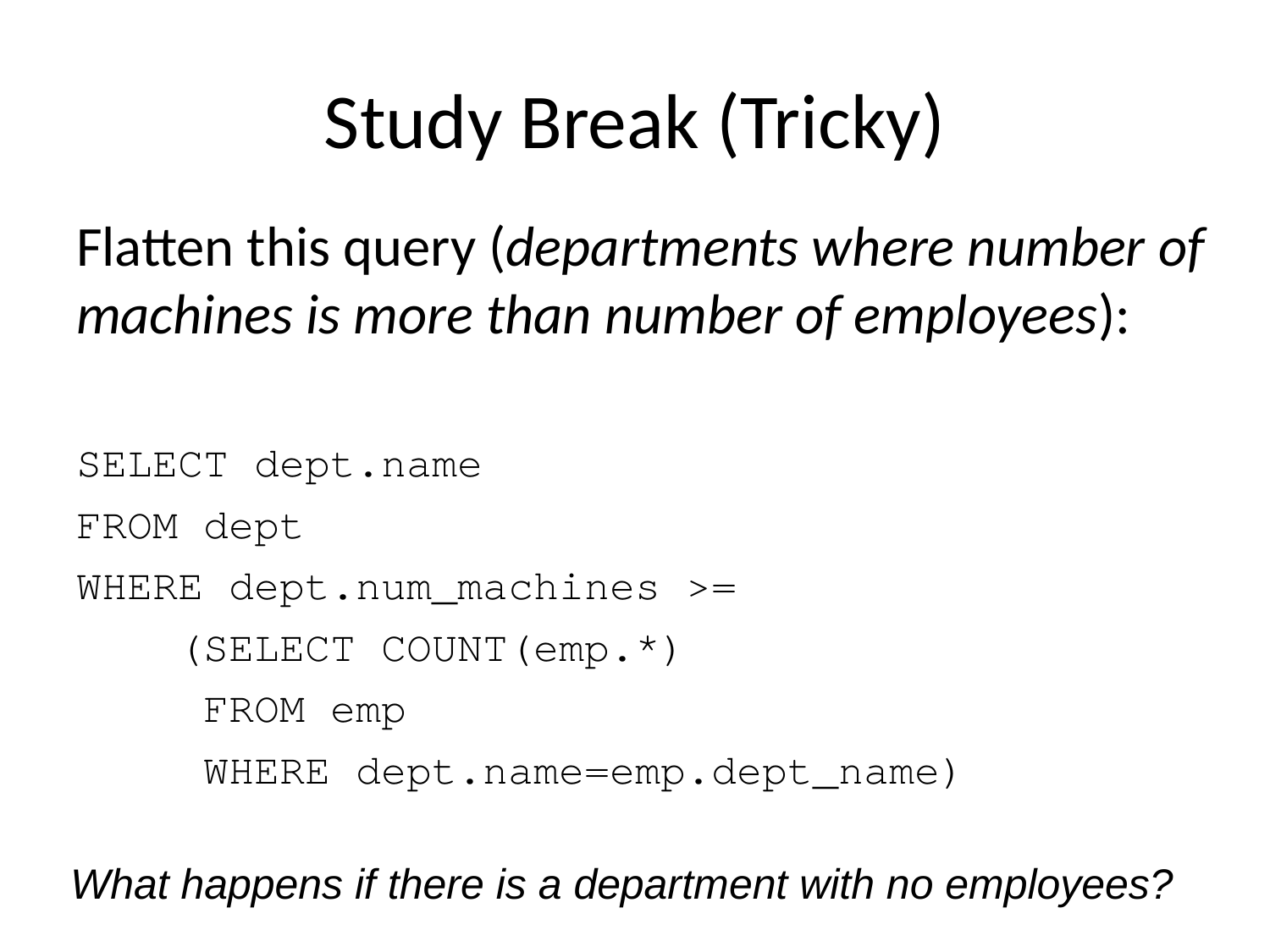

# Study Break (Tricky)
Flatten this query (departments where number of machines is more than number of employees):

SELECT dept.name
FROM dept
WHERE dept.num_machines >=
    (SELECT COUNT(emp.*)
     FROM emp
     WHERE dept.name=emp.dept_name)

What happens if there is a department with no employees?